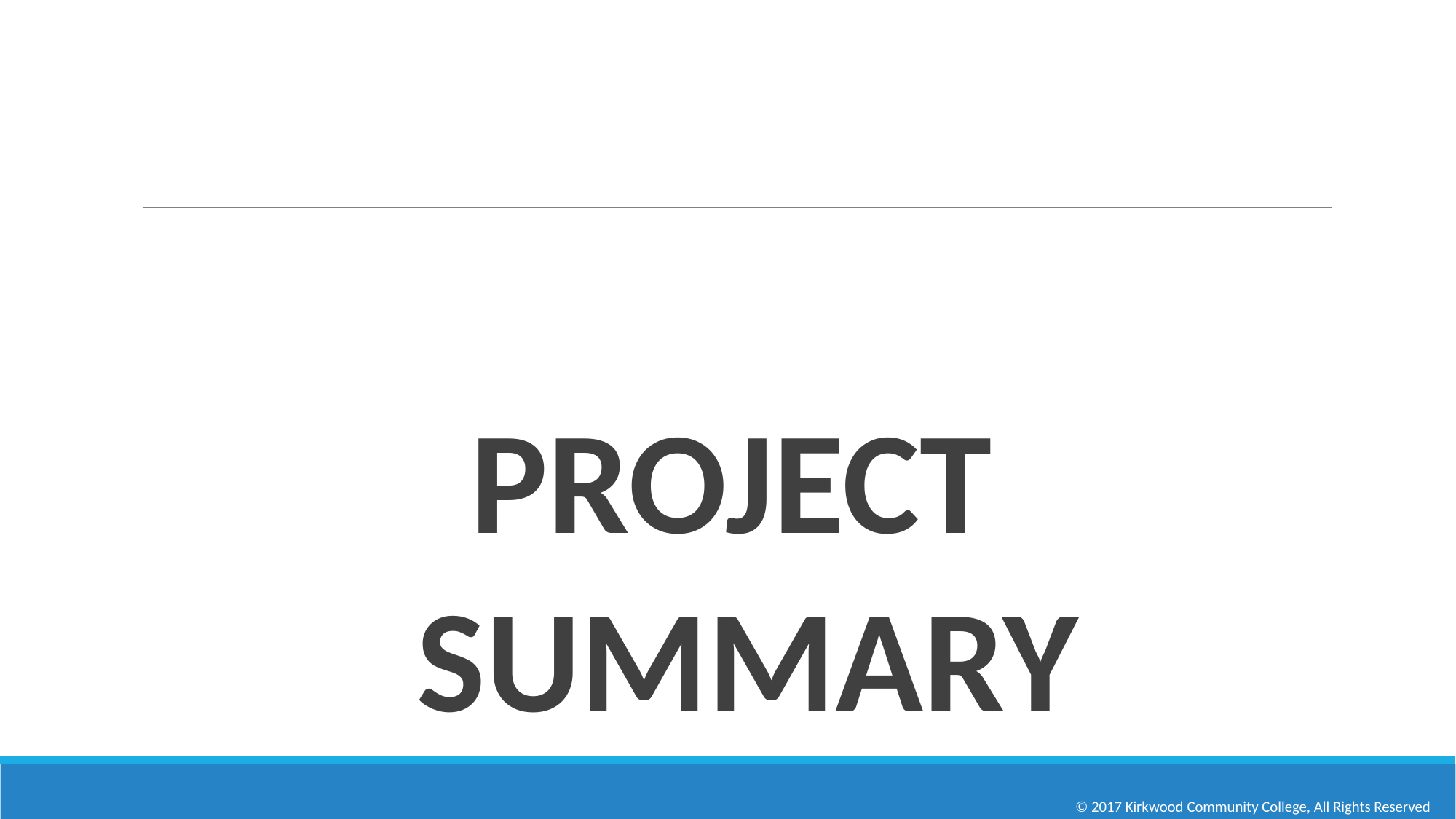

PROJECT
SUMMARY
© 2017 Kirkwood Community College, All Rights Reserved